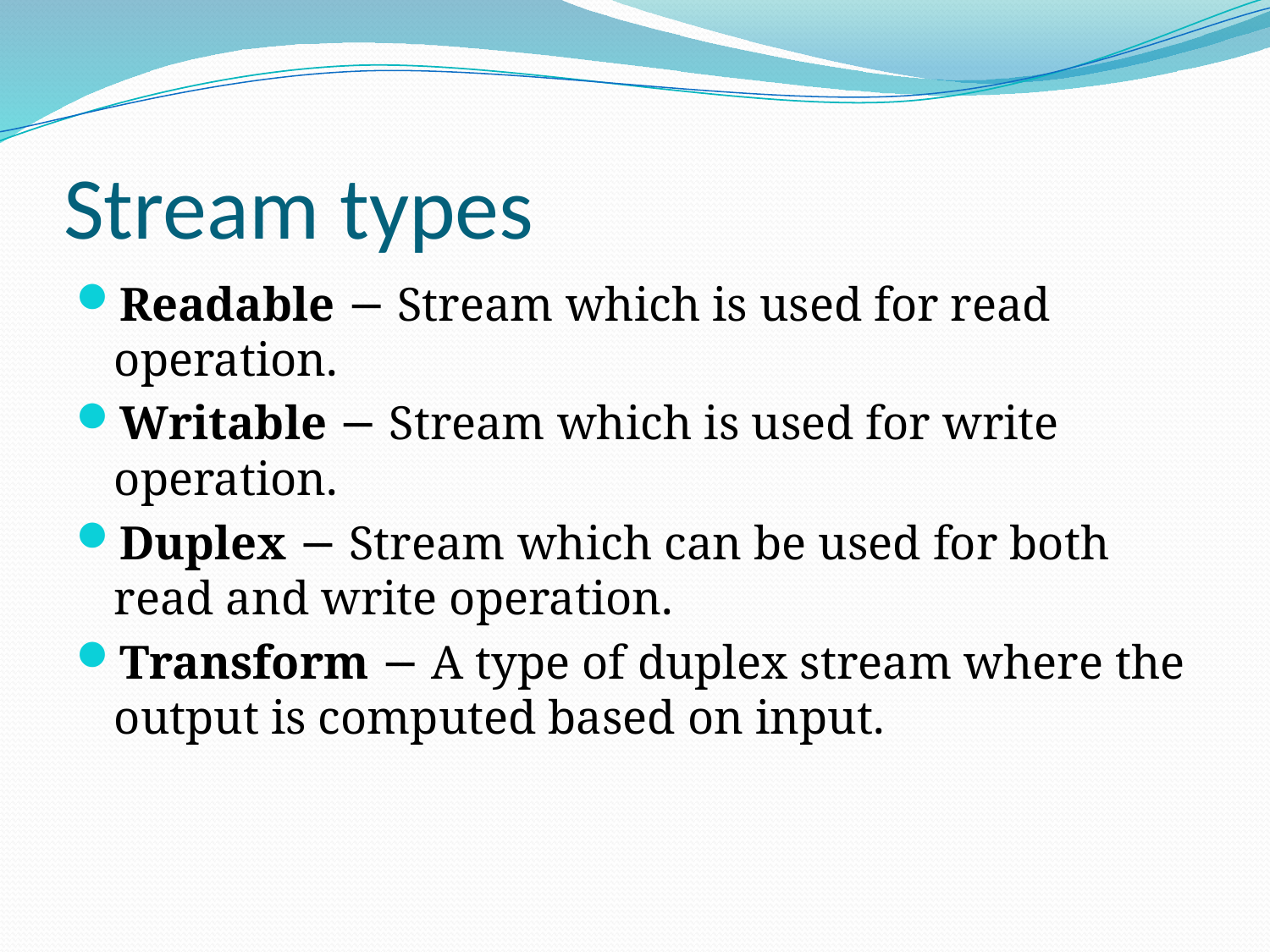

# Stream types
Readable − Stream which is used for read operation.
Writable − Stream which is used for write operation.
Duplex − Stream which can be used for both read and write operation.
Transform − A type of duplex stream where the output is computed based on input.